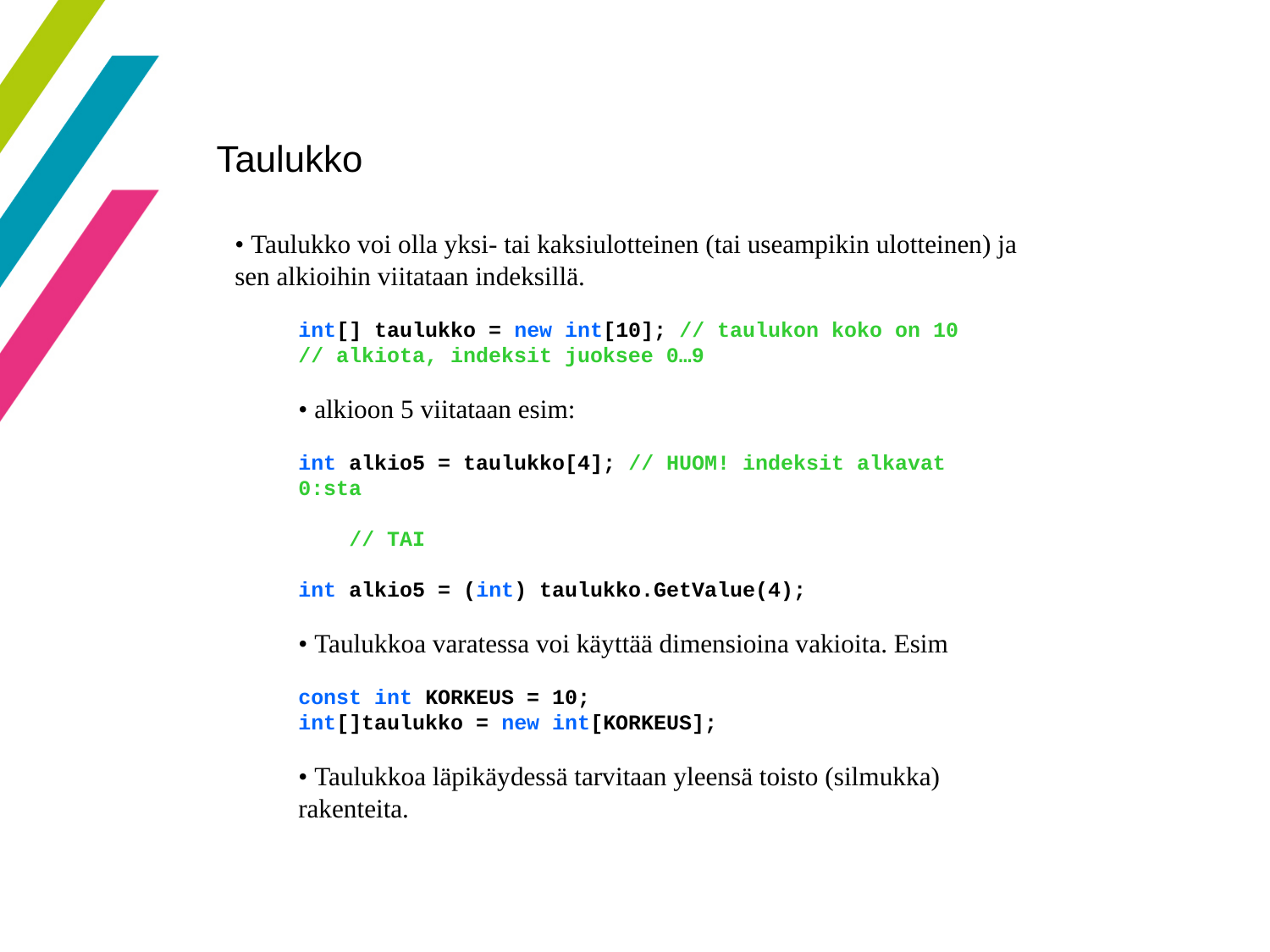

45
Taulukko
• Taulukko voi olla yksi- tai kaksiulotteinen (tai useampikin ulotteinen) ja sen alkioihin viitataan indeksillä.

int[] taulukko = new int[10]; // taulukon koko on 10
// alkiota, indeksit juoksee 0…9

• alkioon 5 viitataan esim:

int alkio5 = taulukko[4]; // HUOM! indeksit alkavat 0:sta

    // TAI

int alkio5 = (int) taulukko.GetValue(4);

• Taulukkoa varatessa voi käyttää dimensioina vakioita. Esim

const int KORKEUS = 10;
int[]taulukko = new int[KORKEUS];

• Taulukkoa läpikäydessä tarvitaan yleensä toisto (silmukka) rakenteita.